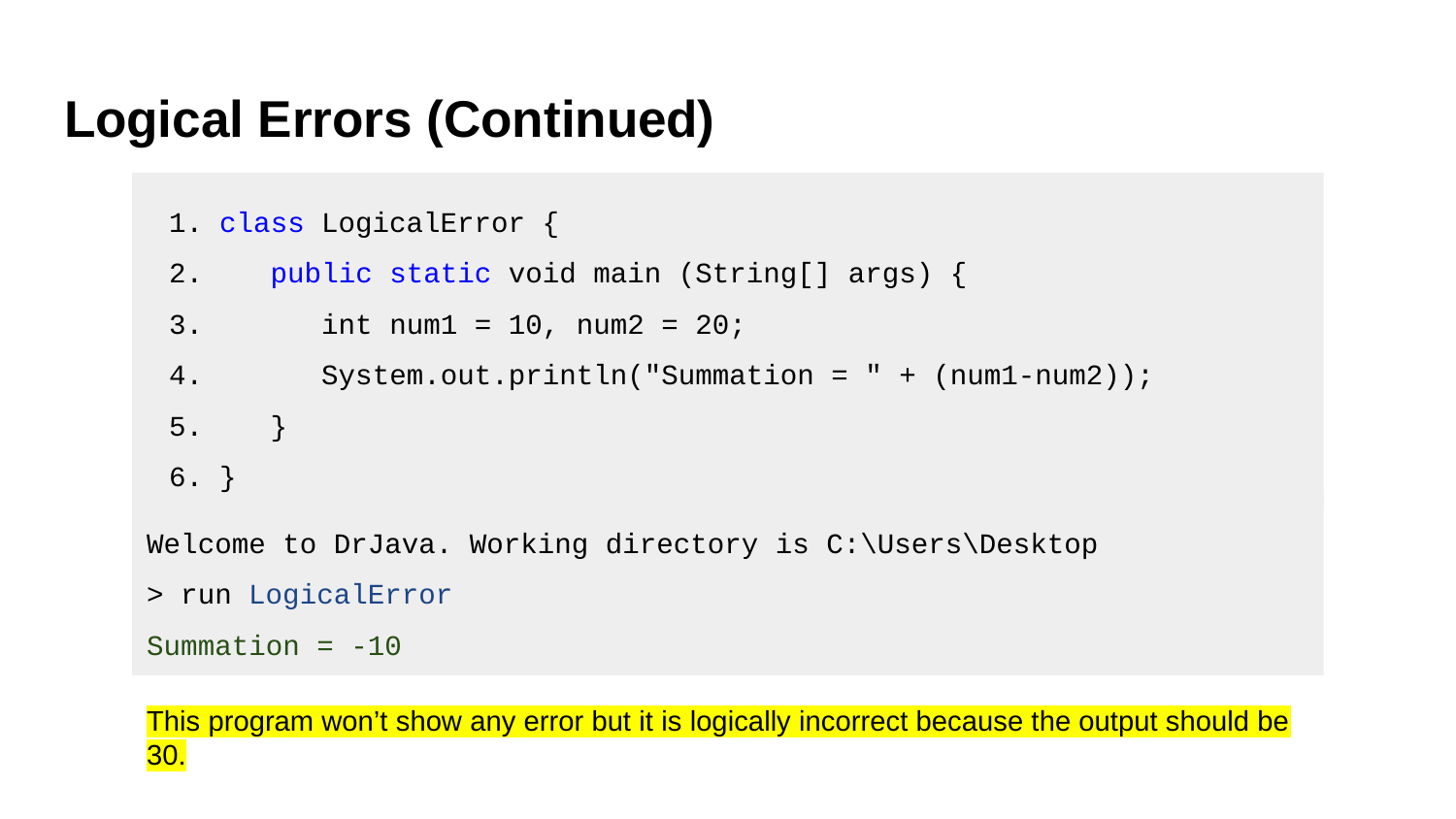

# Logical Errors (Continued)
class LogicalError {
   public static void main (String[] args) {
      int num1 = 10, num2 = 20;
      System.out.println("Summation = " + (num1-num2));
   }
}
Welcome to DrJava. Working directory is C:\Users\Desktop
> run LogicalError
Summation = -10
This program won’t show any error but it is logically incorrect because the output should be 30.